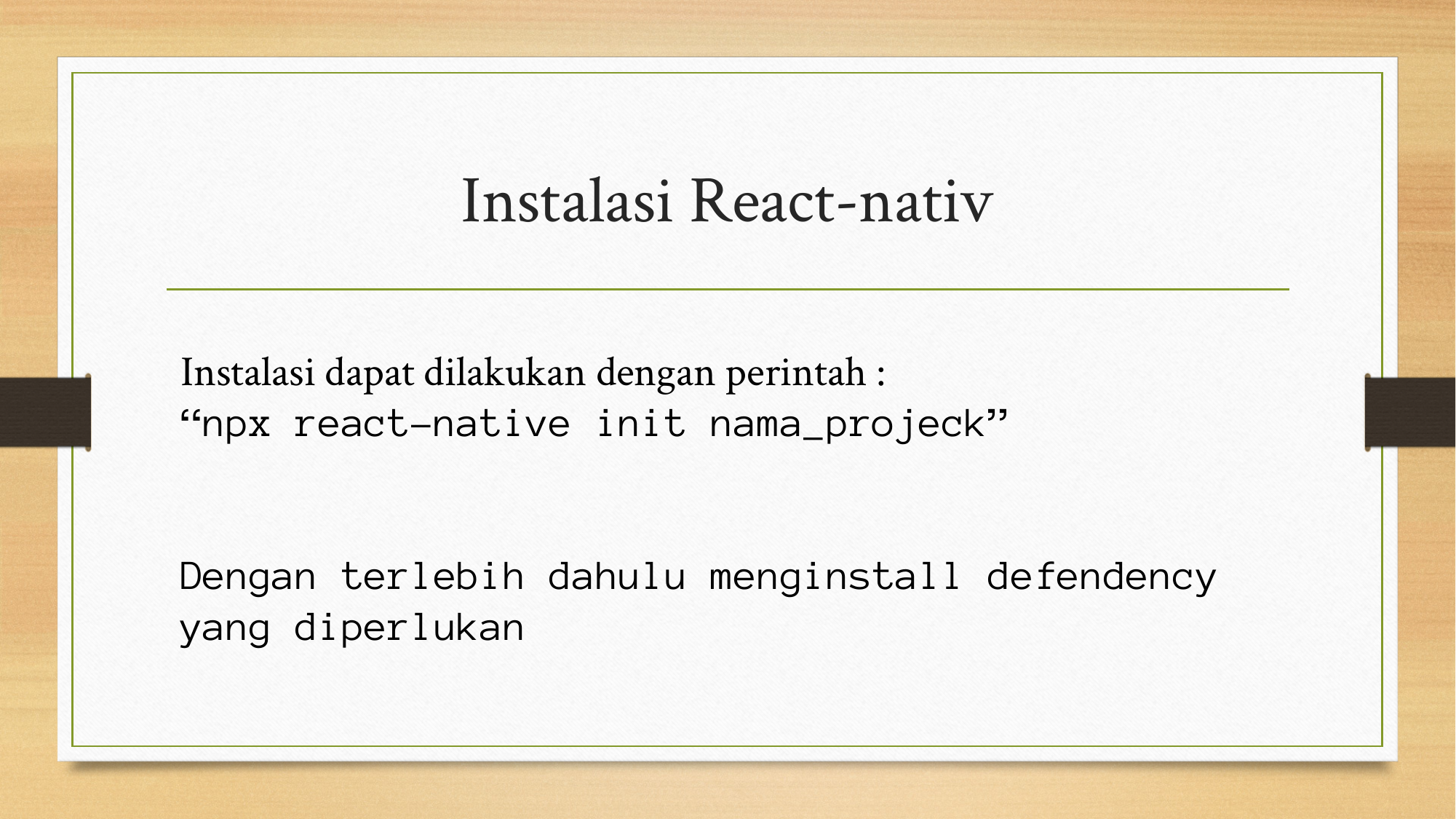

# Instalasi React-nativ
Instalasi dapat dilakukan dengan perintah :
“npx react-native init nama_projeck”

Dengan terlebih dahulu menginstall defendency yang diperlukan